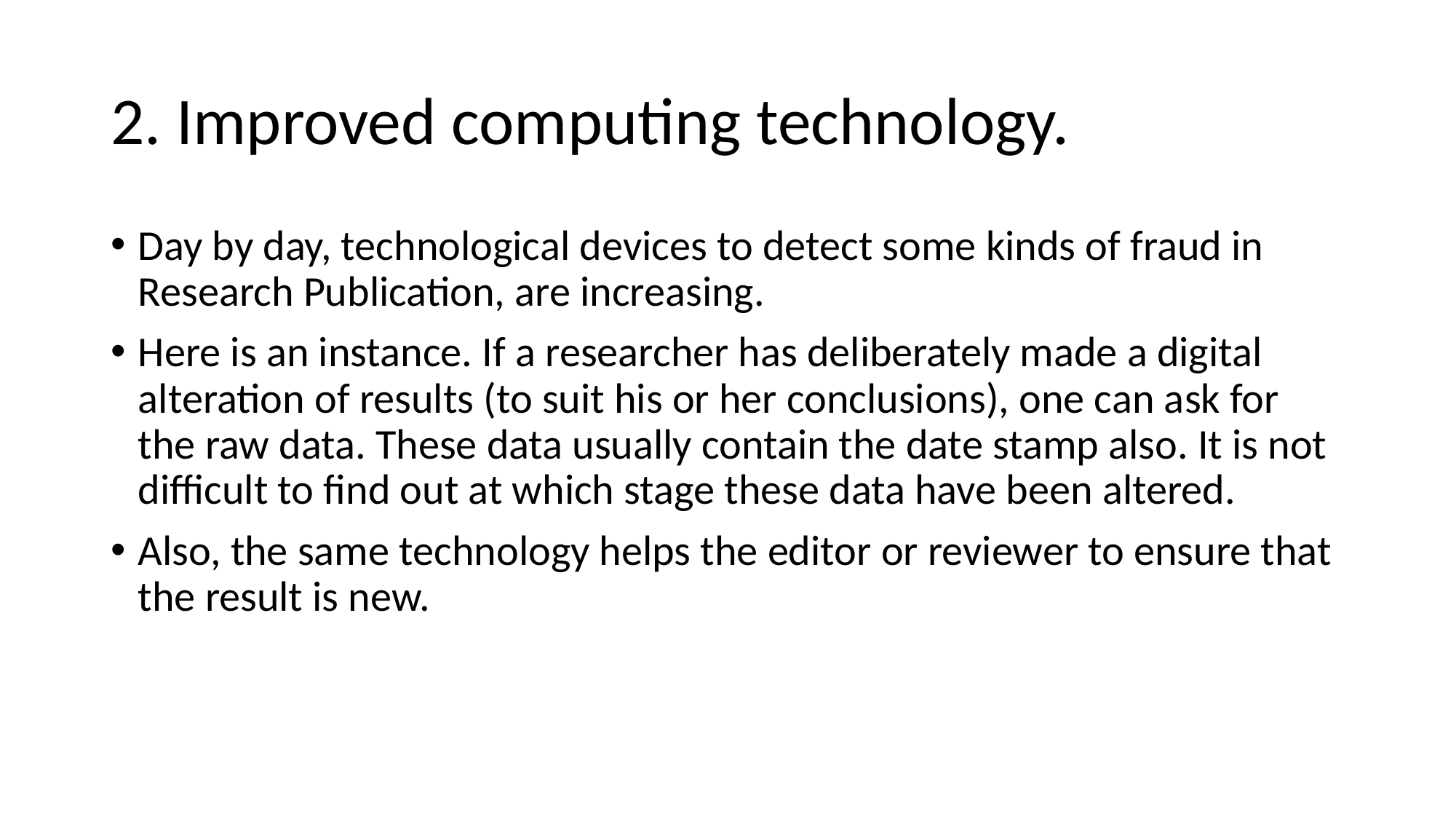

# 2. Improved computing technology.
Day by day, technological devices to detect some kinds of fraud in Research Publication, are increasing.
Here is an instance. If a researcher has deliberately made a digital alteration of results (to suit his or her conclusions), one can ask for the raw data. These data usually contain the date stamp also. It is not difficult to find out at which stage these data have been altered.
Also, the same technology helps the editor or reviewer to ensure that the result is new.